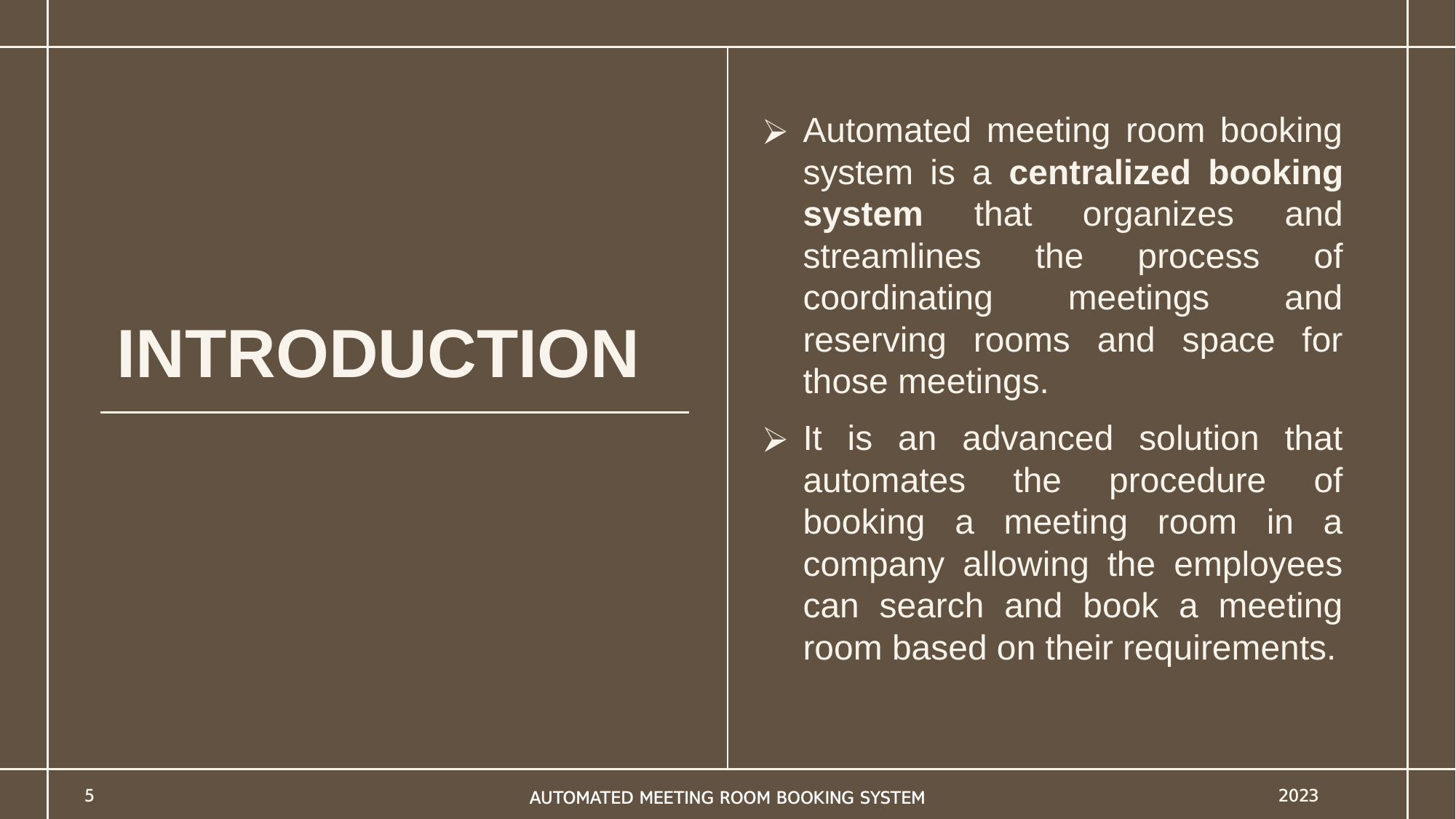

Automated meeting room booking system is a centralized booking system that organizes and streamlines the process of coordinating meetings and reserving rooms and space for those meetings.
It is an advanced solution that automates the procedure of booking a meeting room in a company allowing the employees can search and book a meeting room based on their requirements.
# INTRODUCTION
5
2023
AUTOMATED MEETING ROOM BOOKING SYSTEM